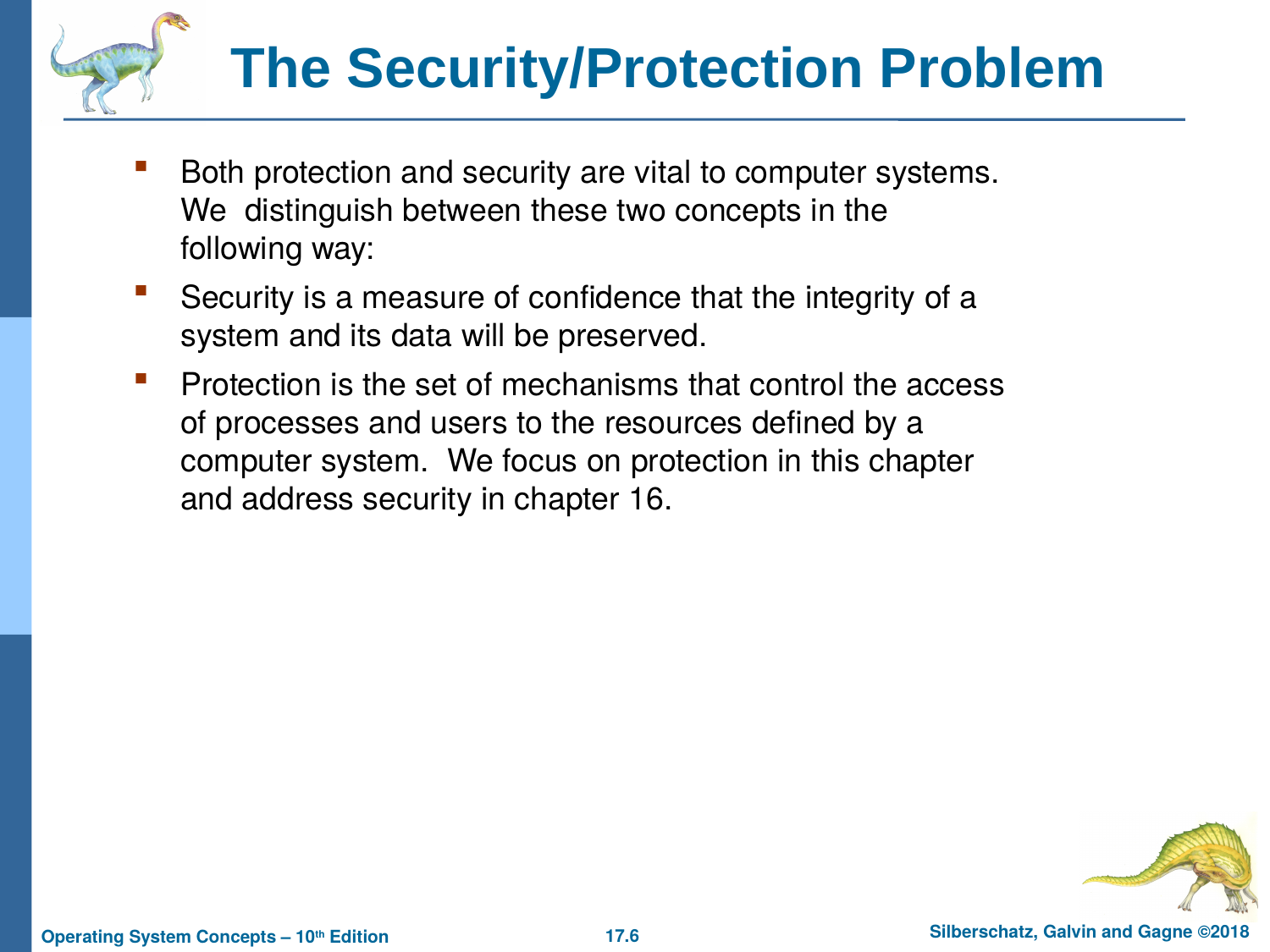

# The Security/Protection Problem
Both protection and security are vital to computer systems. We  distinguish between these two concepts in the following way:
Security is a measure of confidence that the integrity of a system and its data will be preserved.
Protection is the set of mechanisms that control the access of processes and users to the resources defined by a computer system.  We focus on protection in this chapter and address security in chapter 16.